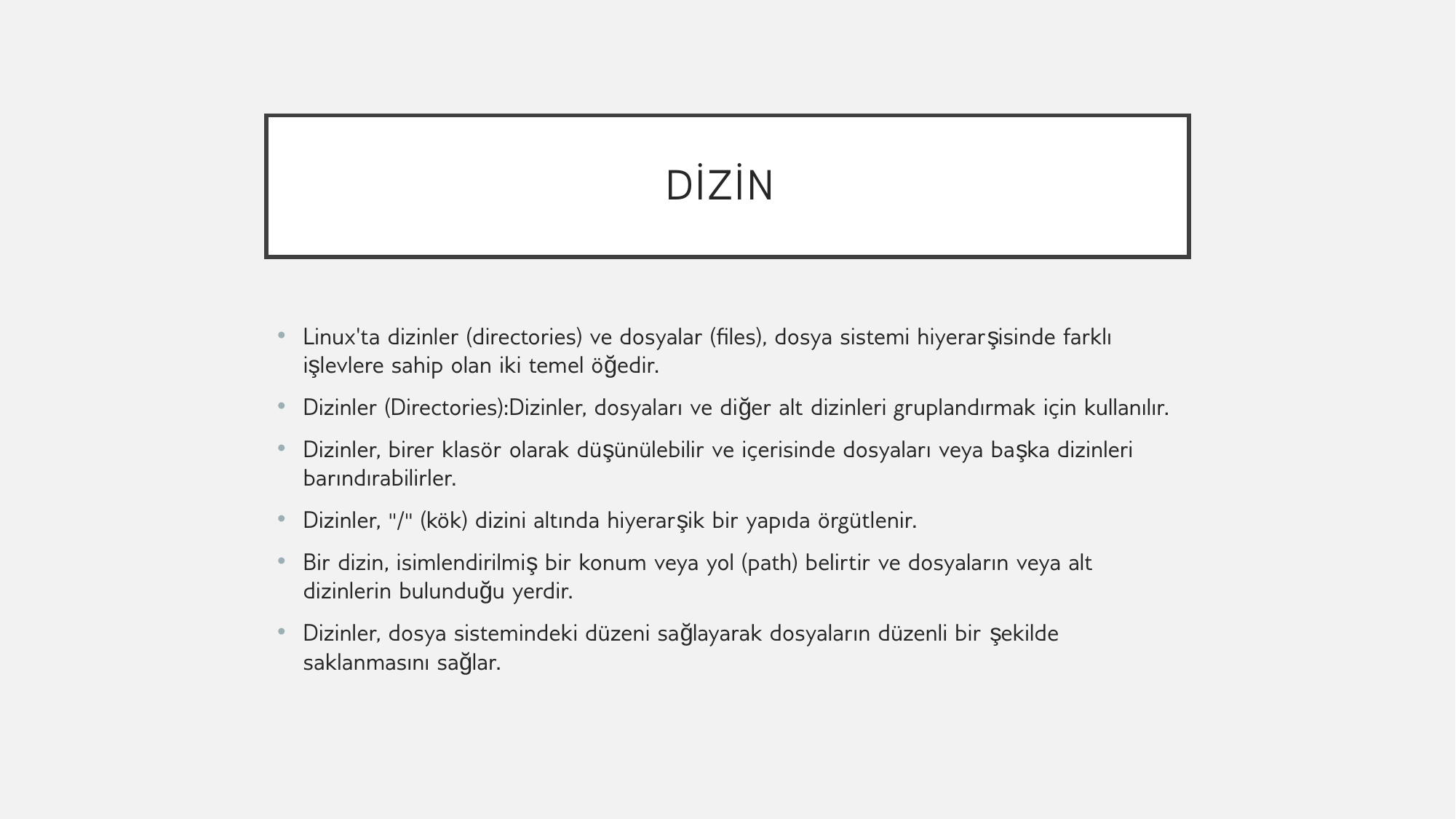

# Dizin
Linux'ta dizinler (directories) ve dosyalar (files), dosya sistemi hiyerarşisinde farklı işlevlere sahip olan iki temel öğedir.
Dizinler (Directories):Dizinler, dosyaları ve diğer alt dizinleri gruplandırmak için kullanılır.
Dizinler, birer klasör olarak düşünülebilir ve içerisinde dosyaları veya başka dizinleri barındırabilirler.
Dizinler, "/" (kök) dizini altında hiyerarşik bir yapıda örgütlenir.
Bir dizin, isimlendirilmiş bir konum veya yol (path) belirtir ve dosyaların veya alt dizinlerin bulunduğu yerdir.
Dizinler, dosya sistemindeki düzeni sağlayarak dosyaların düzenli bir şekilde saklanmasını sağlar.